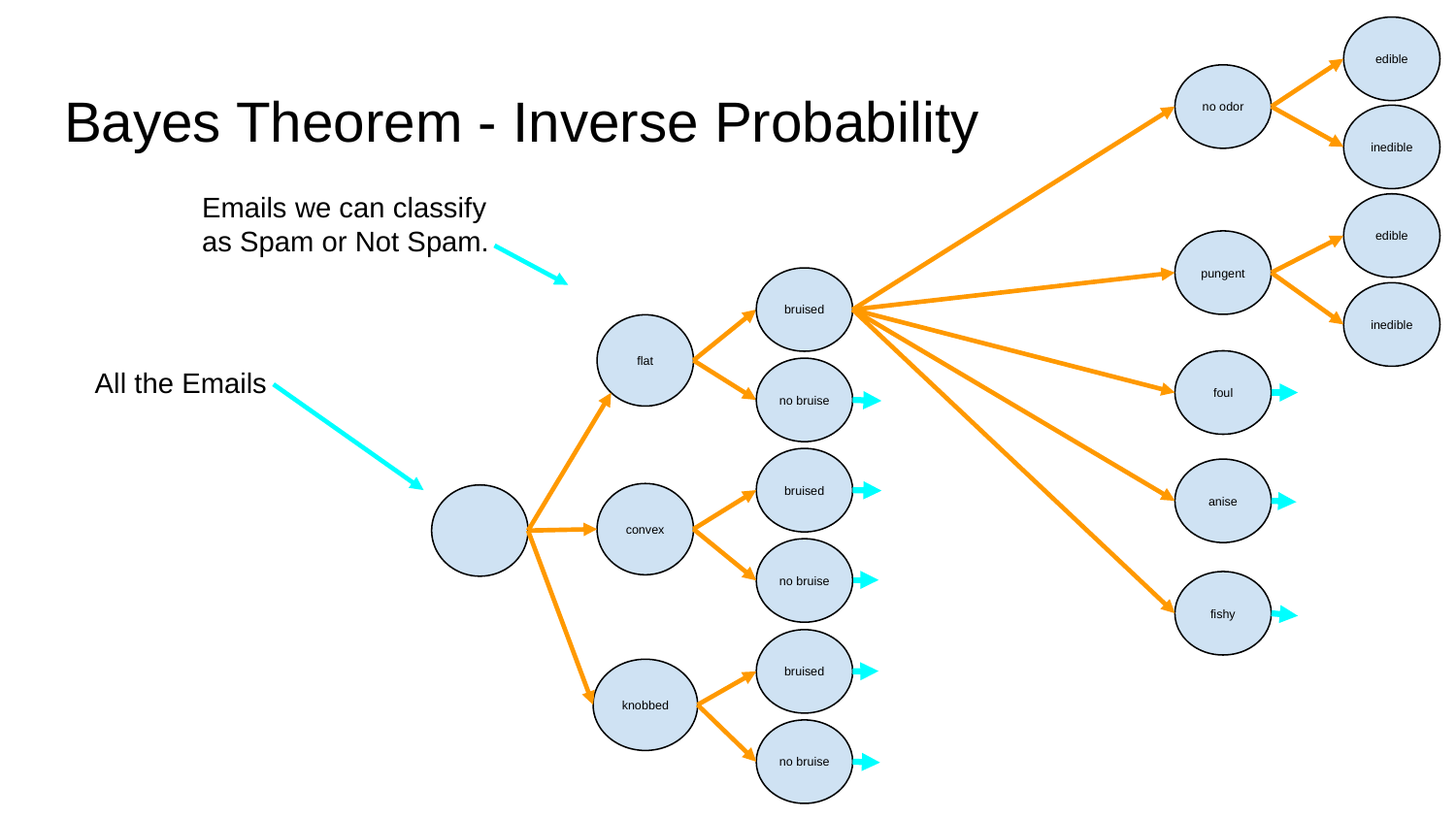

edible
no odor
# Bayes Theorem - Inverse Probability
inedible
Emails we can classify as Spam or Not Spam.
edible
pungent
bruised
inedible
flat
foul
All the Emails
no bruise
bruised
anise
convex

no bruise
fishy
bruised
knobbed
no bruise